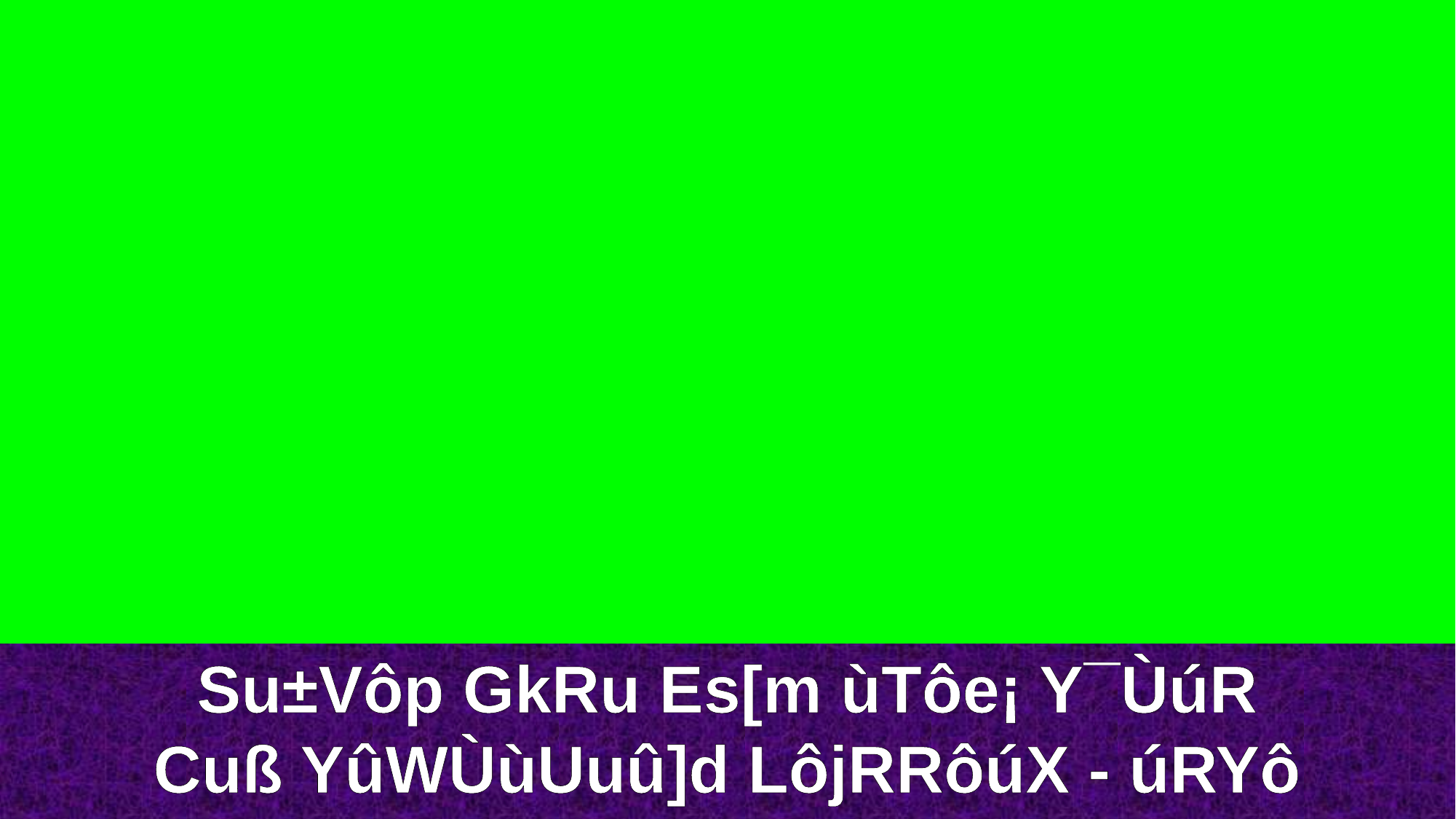

Su±Vôp GkRu Es[m ùTôe¡ Y¯ÙúR
Cuß YûWÙùUuû]d LôjRRôúX - úRYô